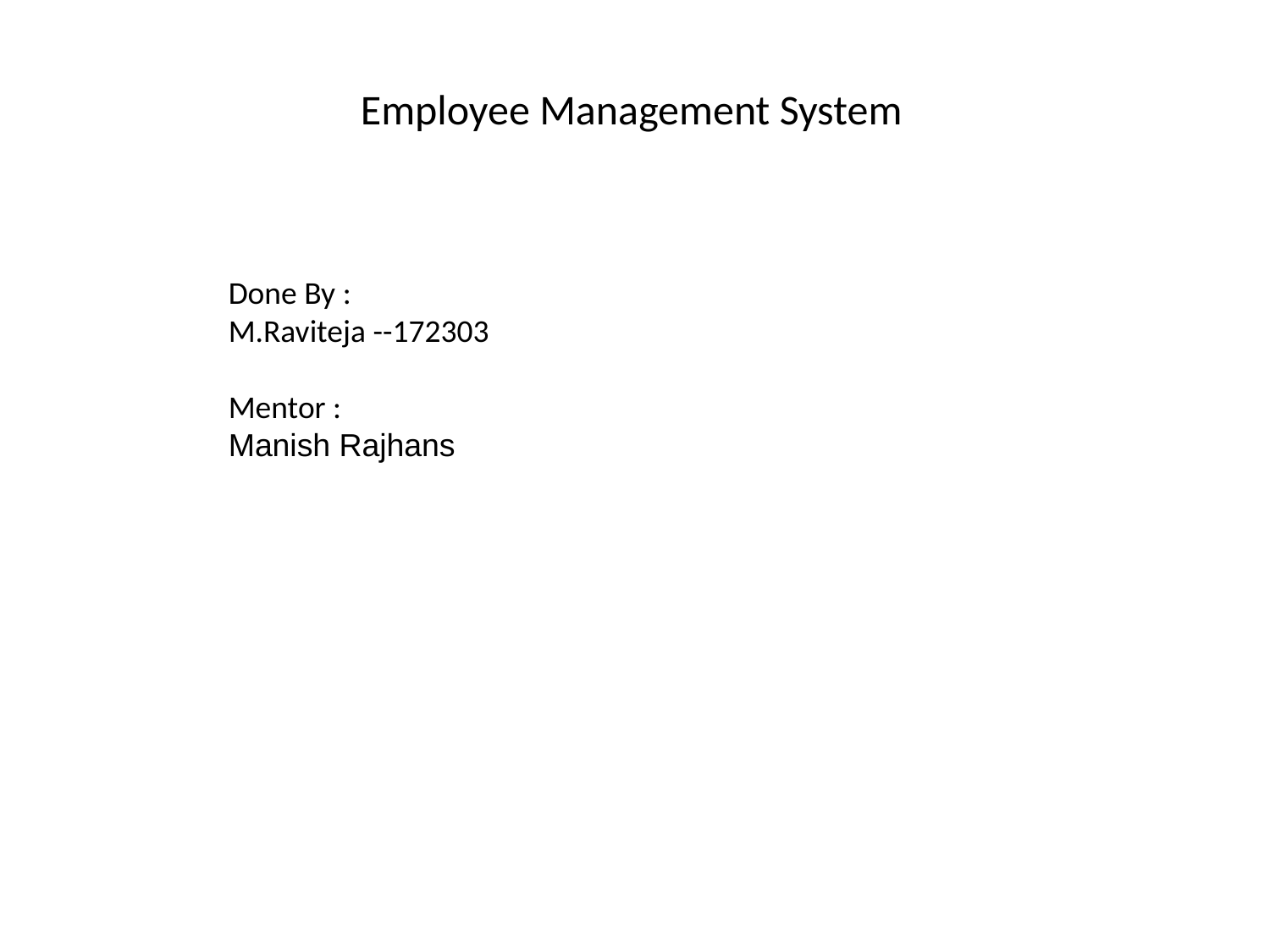

Employee Management System

	Done By :
	M.Raviteja --172303

	Mentor :
	Manish Rajhans